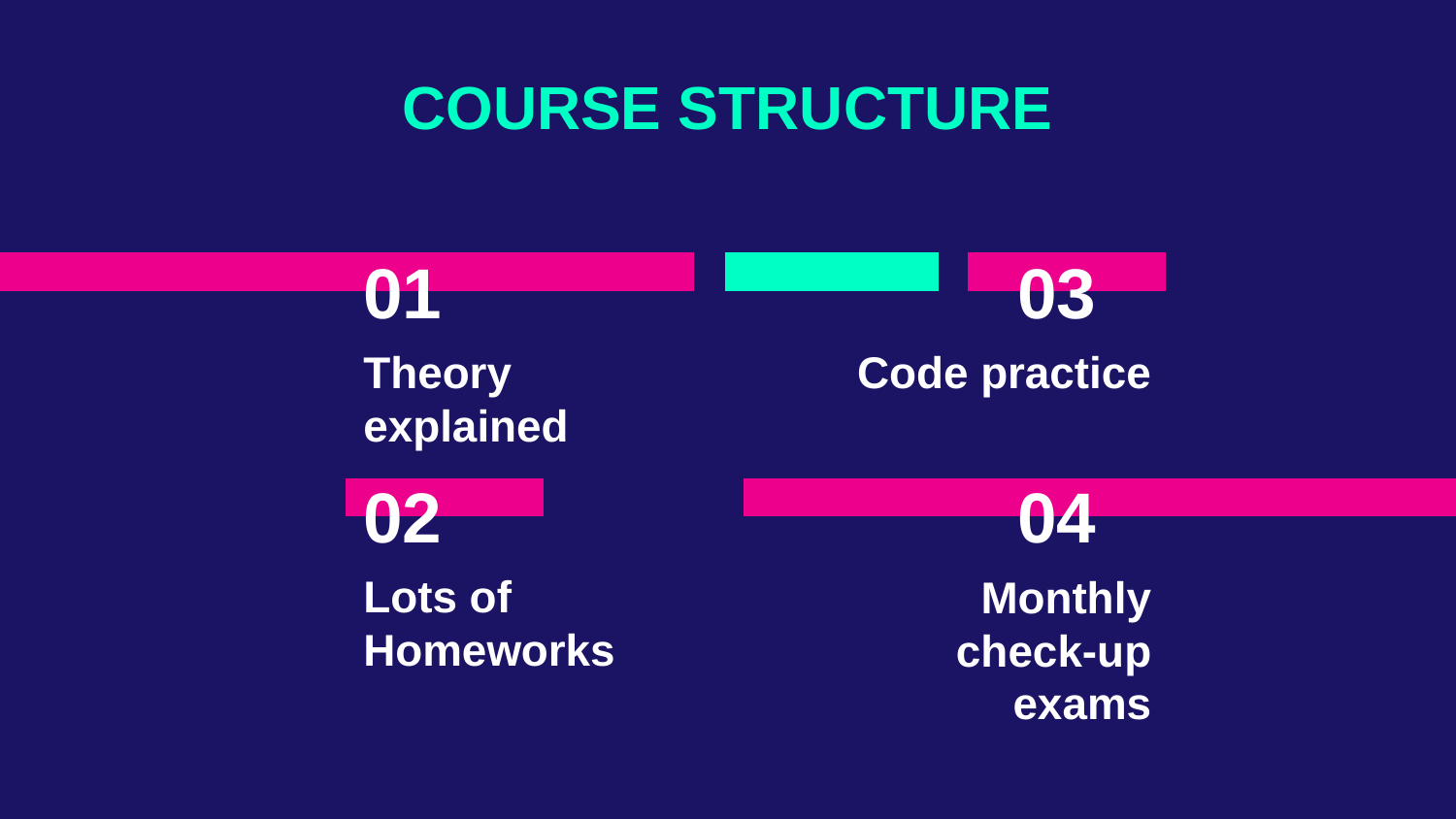

COURSE STRUCTURE
# 01
03
Theory explained
Code practice
02
04
Lots of Homeworks
Monthly check-up exams